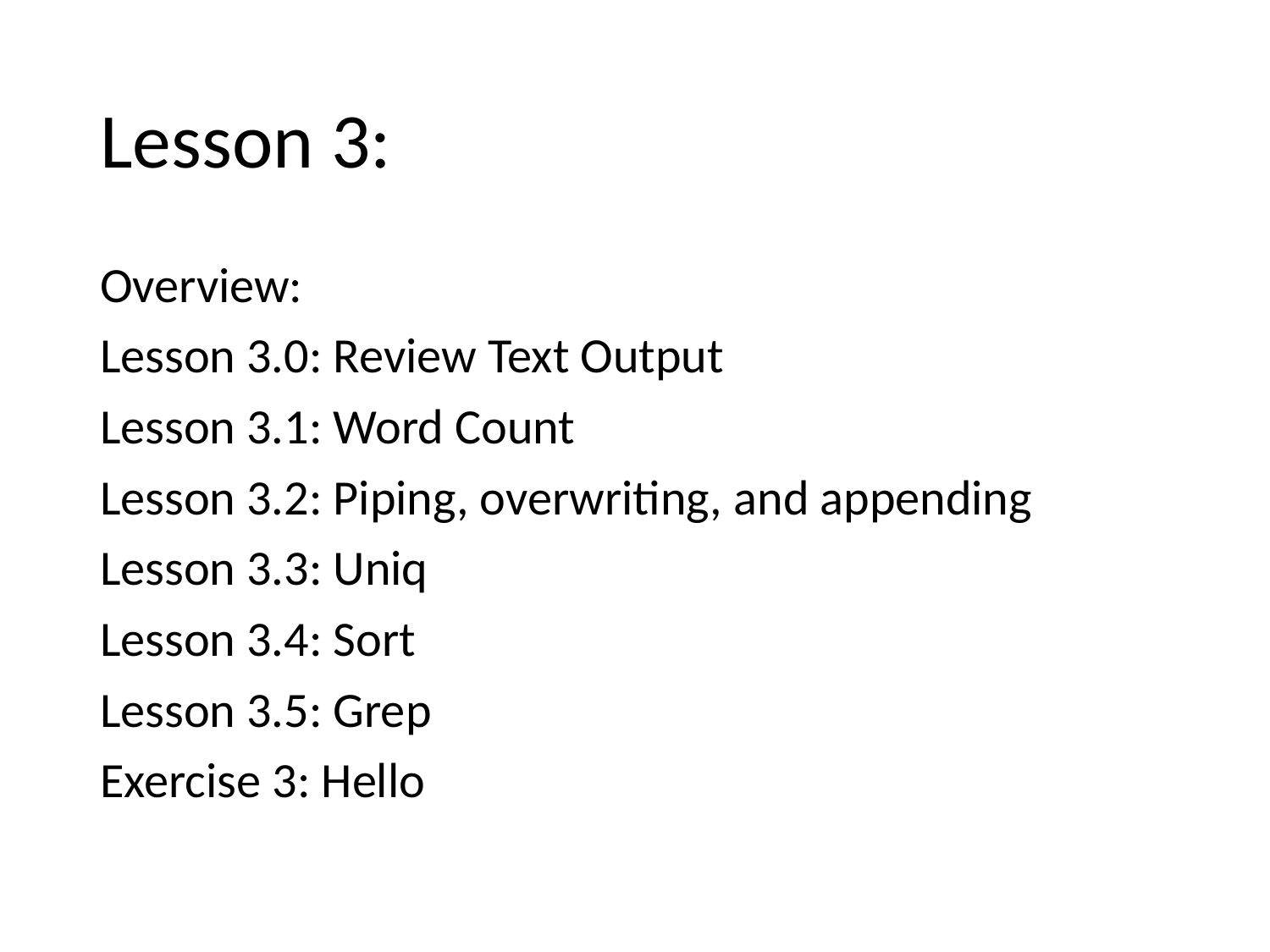

# Lesson 3:
Overview:
Lesson 3.0: Review Text Output
Lesson 3.1: Word Count
Lesson 3.2: Piping, overwriting, and appending
Lesson 3.3: Uniq
Lesson 3.4: Sort
Lesson 3.5: Grep
Exercise 3: Hello